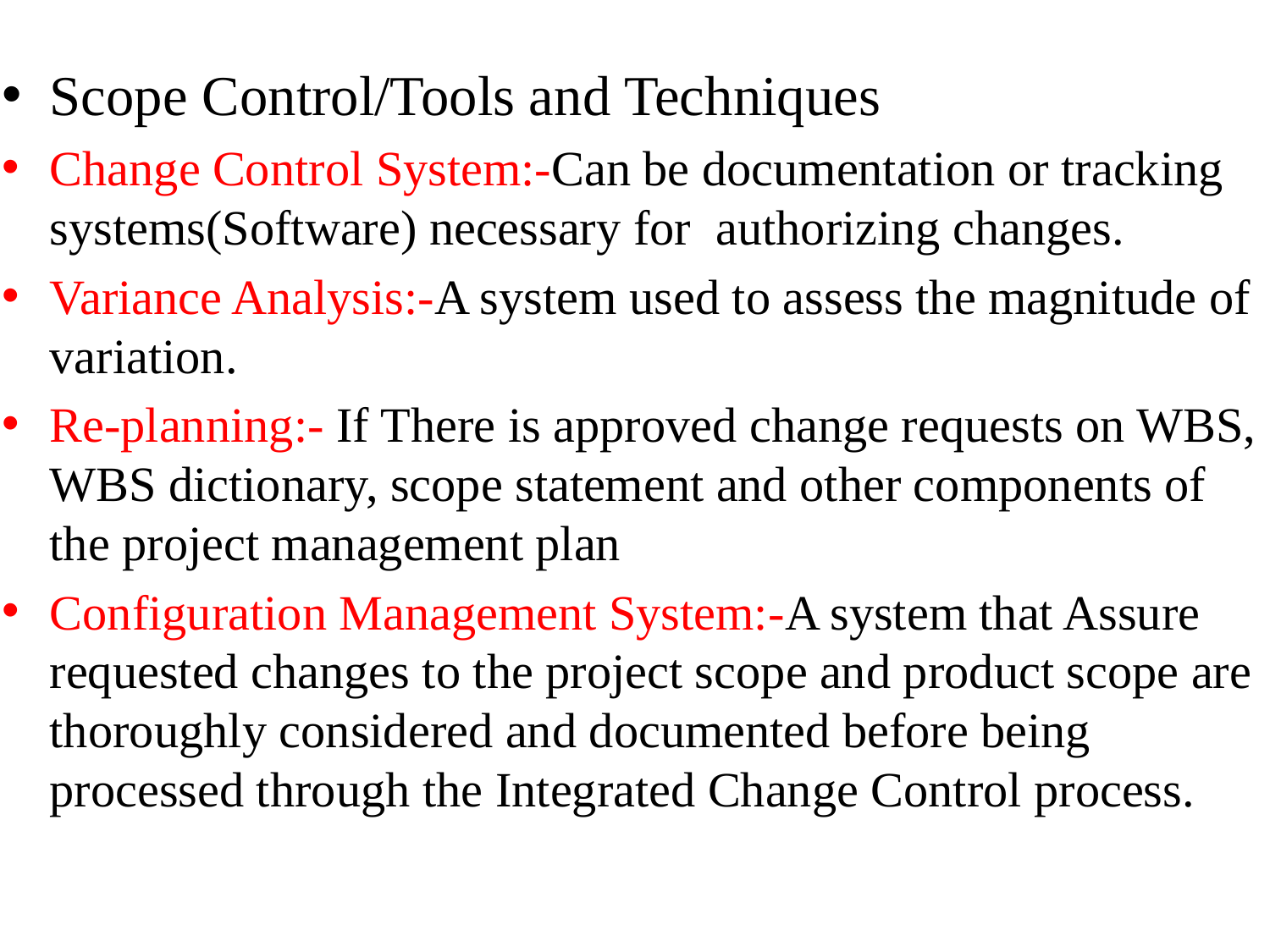

Scope Control/Tools and Techniques
Change Control System:-Can be documentation or tracking systems(Software) necessary for  authorizing changes.
Variance Analysis:-A system used to assess the magnitude of variation.
Re-planning:- If There is approved change requests on WBS, WBS dictionary, scope statement and other components of the project management plan
Configuration Management System:-A system that Assure requested changes to the project scope and product scope are thoroughly considered and documented before being processed through the Integrated Change Control process.